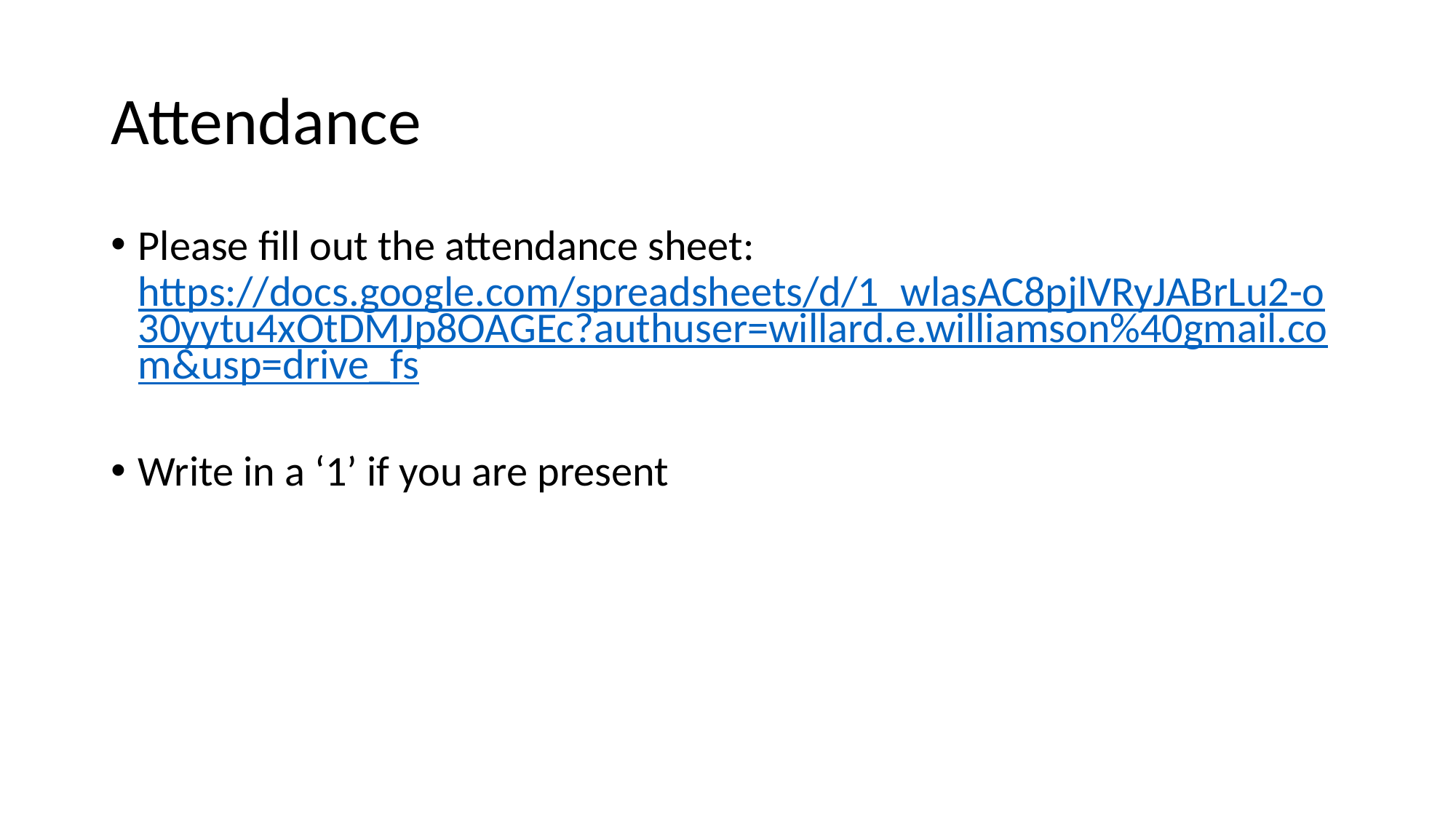

# Attendance
Please fill out the attendance sheet: https://docs.google.com/spreadsheets/d/1_wlasAC8pjlVRyJABrLu2-o30yytu4xOtDMJp8OAGEc?authuser=willard.e.williamson%40gmail.com&usp=drive_fs
Write in a ‘1’ if you are present